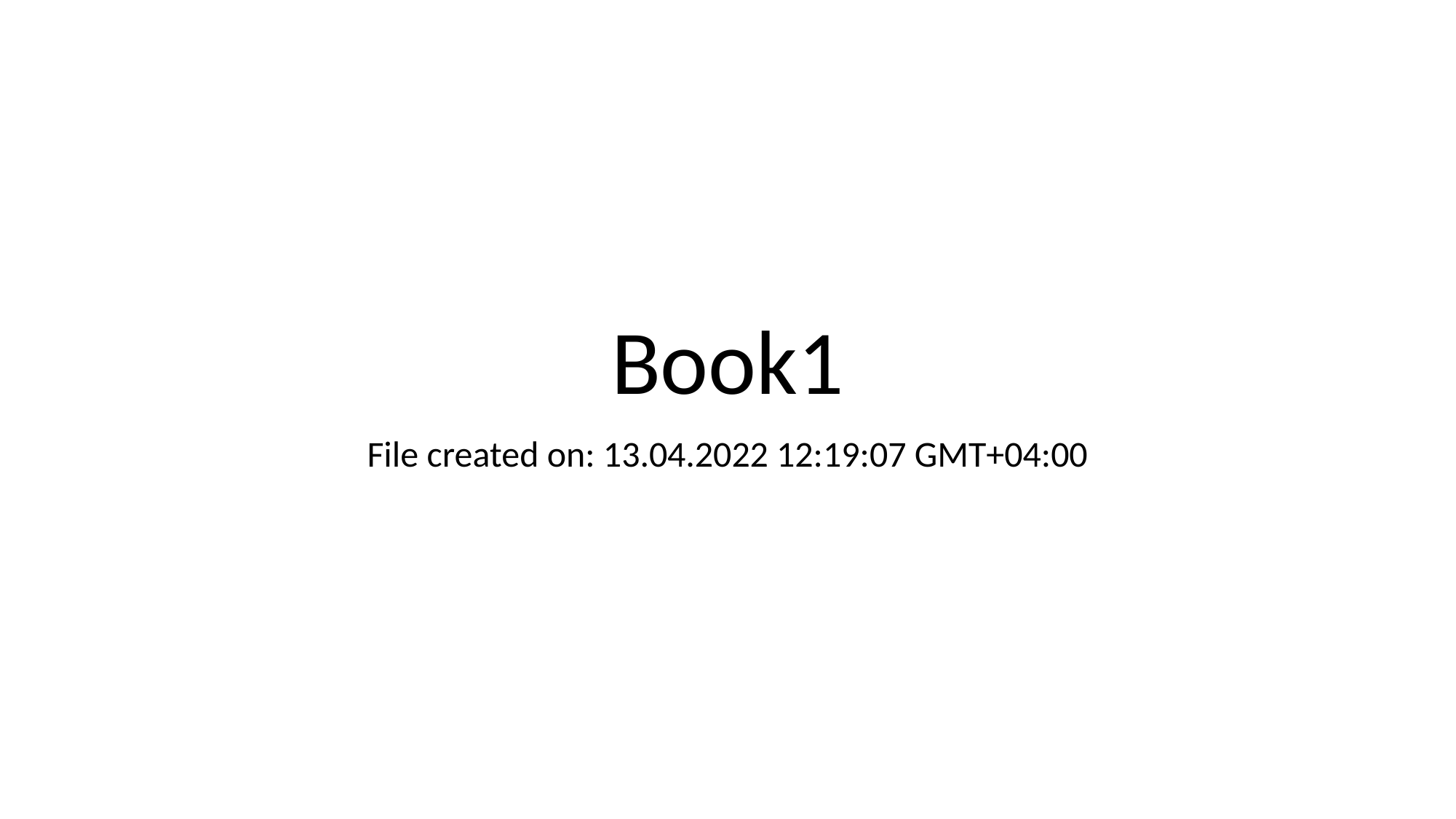

# Book1
File created on: 13.04.2022 12:19:07 GMT+04:00